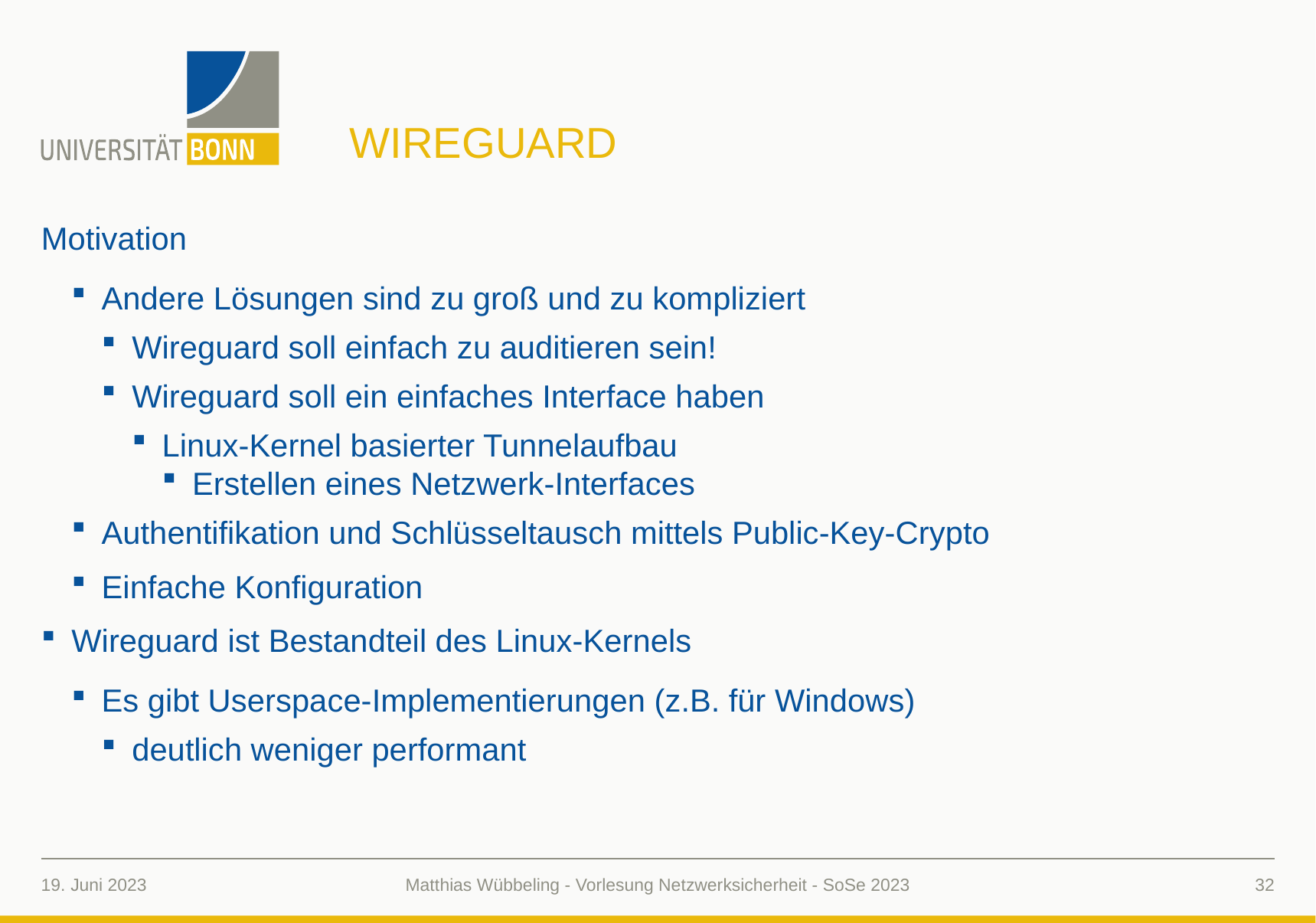

# Wireguard
Motivation
Andere Lösungen sind zu groß und zu kompliziert
Wireguard soll einfach zu auditieren sein!
Wireguard soll ein einfaches Interface haben
Linux-Kernel basierter Tunnelaufbau
Erstellen eines Netzwerk-Interfaces
Authentifikation und Schlüsseltausch mittels Public-Key-Crypto
Einfache Konfiguration
Wireguard ist Bestandteil des Linux-Kernels
Es gibt Userspace-Implementierungen (z.B. für Windows)
deutlich weniger performant

19. Juni 2023
32
Matthias Wübbeling - Vorlesung Netzwerksicherheit - SoSe 2023